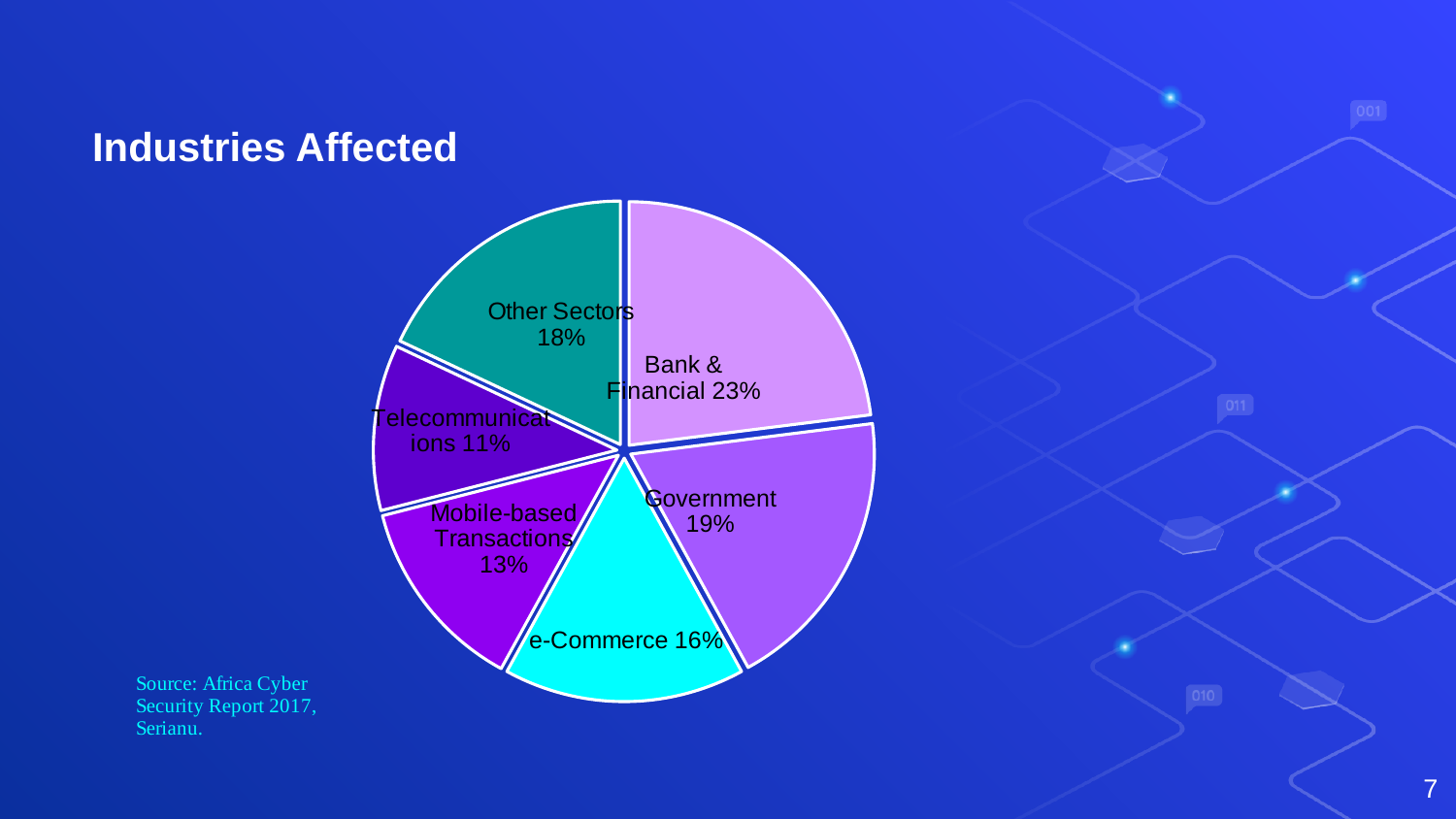

# Industries Affected

### Chart

| Category |  |
|---|---|
| Bank & Financial | 23.0 |
| Government | 19.0 |
| e-Commerce | 16.0 |
| Mobile-based Transactions | 13.0 |
| Telecommunications | 11.0 |
| Other Sectors | 18.0 |
7